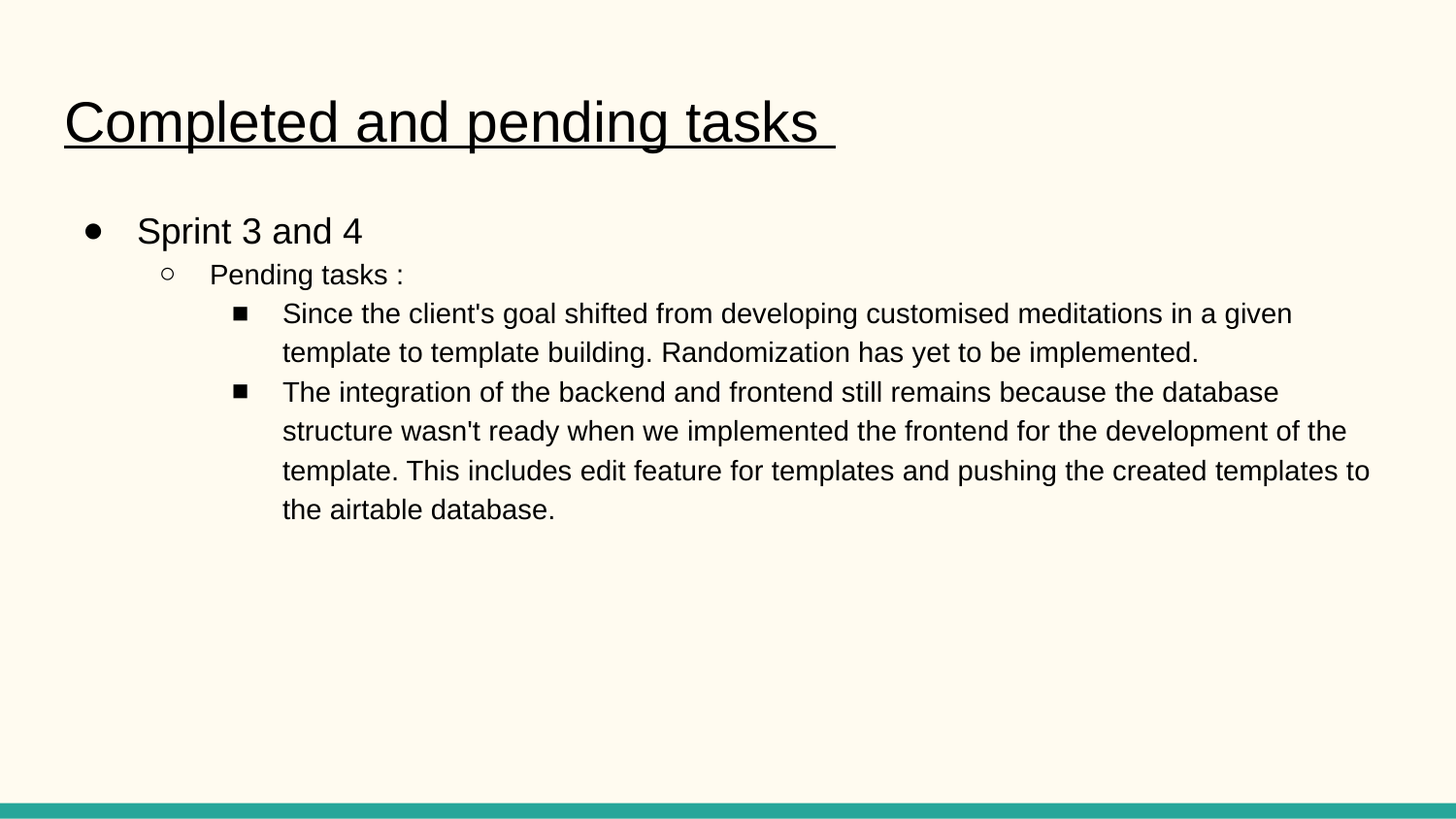

# Completed and pending tasks
Sprint 3 and 4
Pending tasks :
Since the client's goal shifted from developing customised meditations in a given template to template building. Randomization has yet to be implemented.
The integration of the backend and frontend still remains because the database structure wasn't ready when we implemented the frontend for the development of the template. This includes edit feature for templates and pushing the created templates to the airtable database.